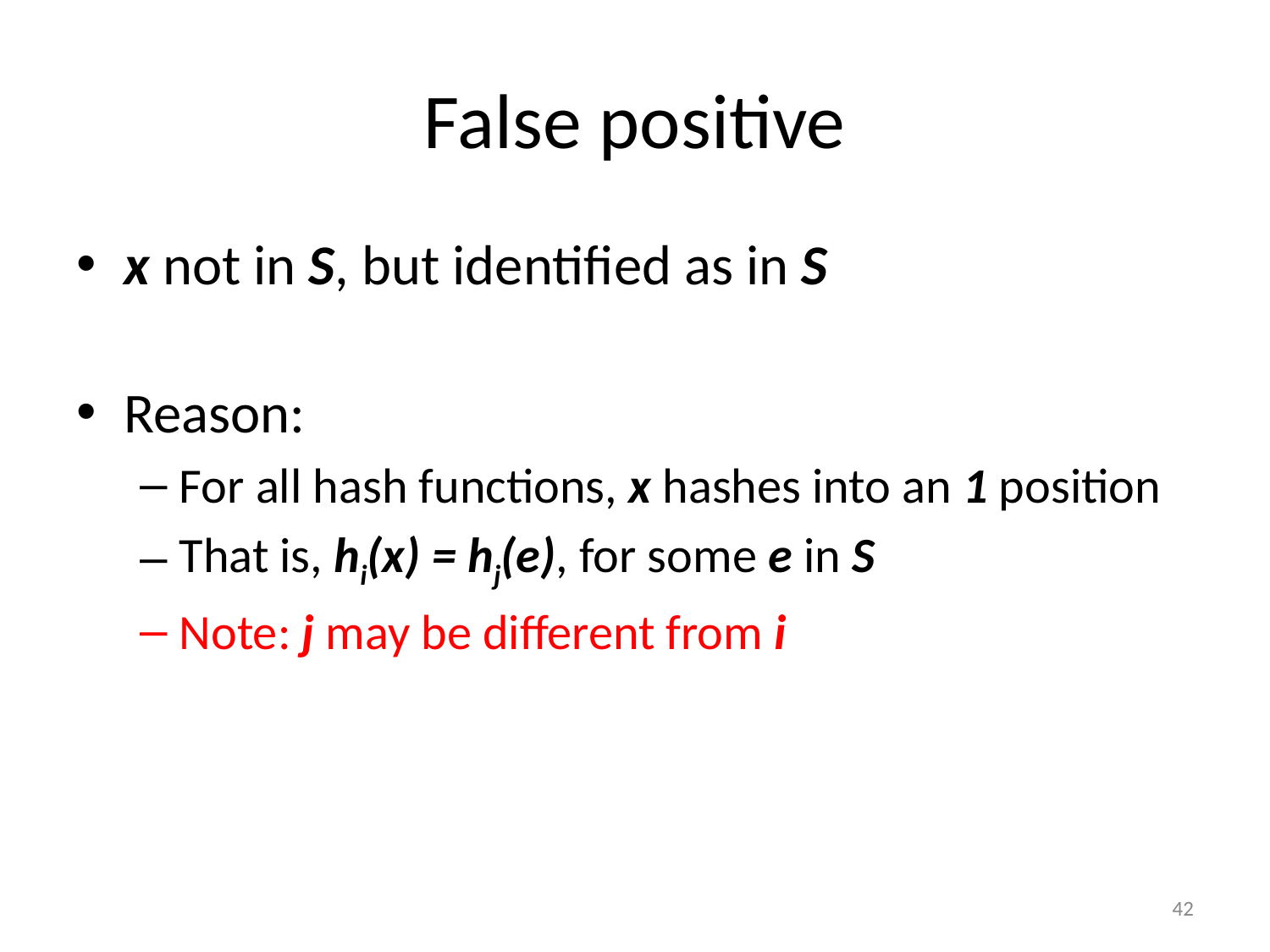

# False positive
x not in S, but identified as in S

Reason:
For all hash functions, x hashes into an 1 position
That is, hi(x) = hj(e), for some e in S
Note: j may be different from i
42